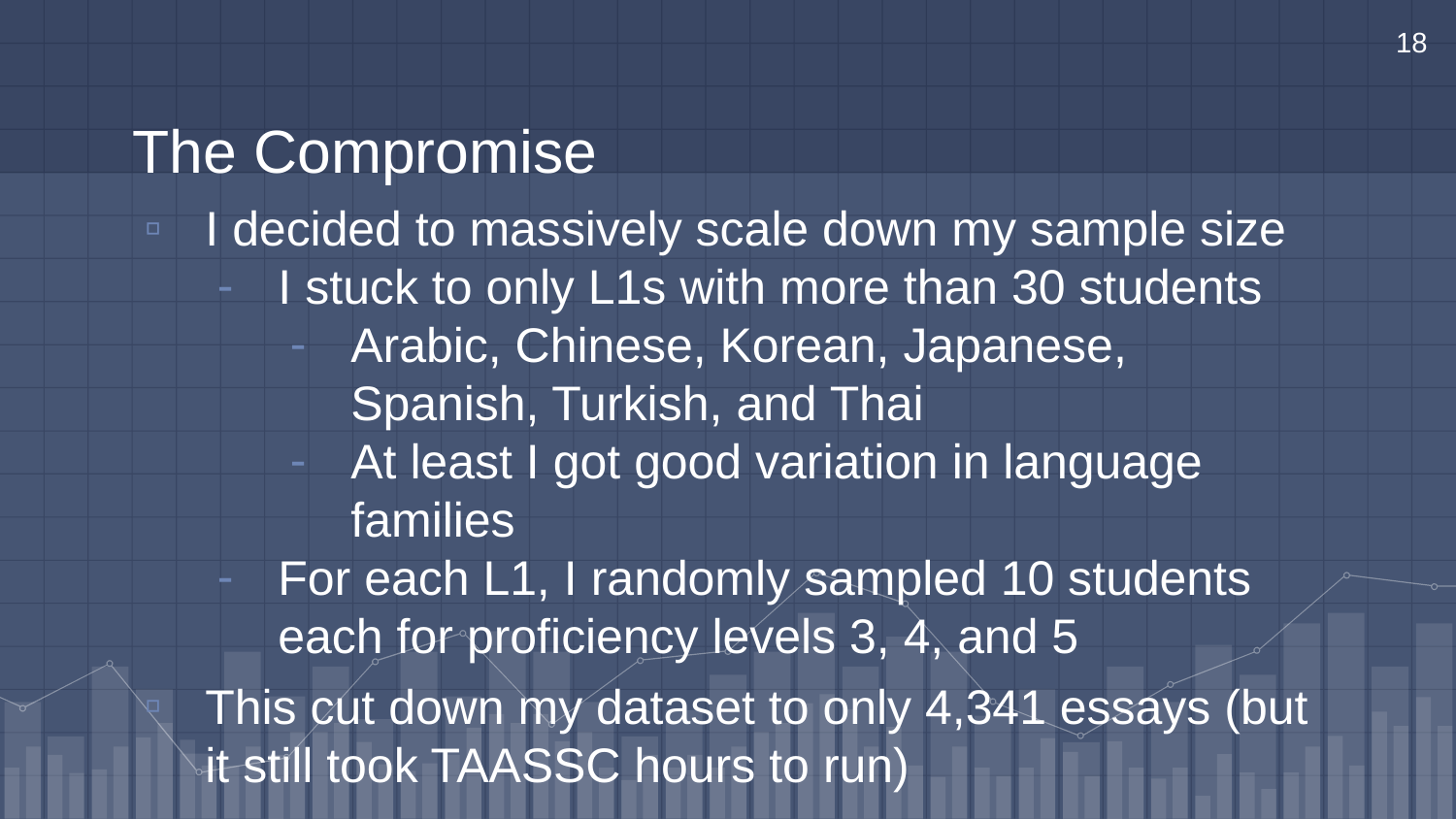

18
# The Compromise
I decided to massively scale down my sample size
I stuck to only L1s with more than 30 students
Arabic, Chinese, Korean, Japanese, Spanish, Turkish, and Thai
At least I got good variation in language families
For each L1, I randomly sampled 10 students each for proficiency levels 3, 4, and 5
This cut down my dataset to only 4,341 essays (but it still took TAASSC hours to run)